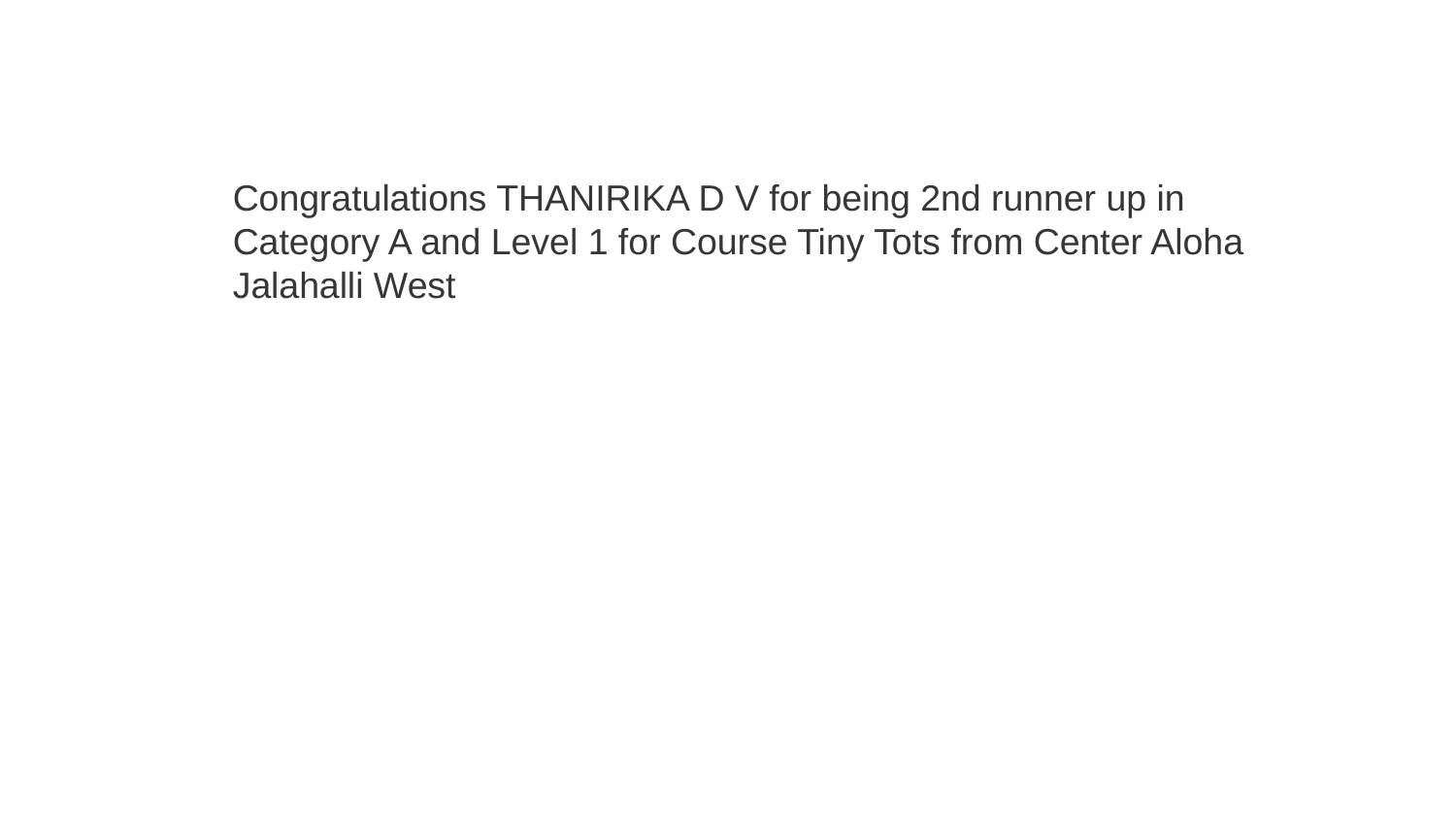

Congratulations THANIRIKA D V for being 2nd runner up in Category A and Level 1 for Course Tiny Tots from Center Aloha Jalahalli West